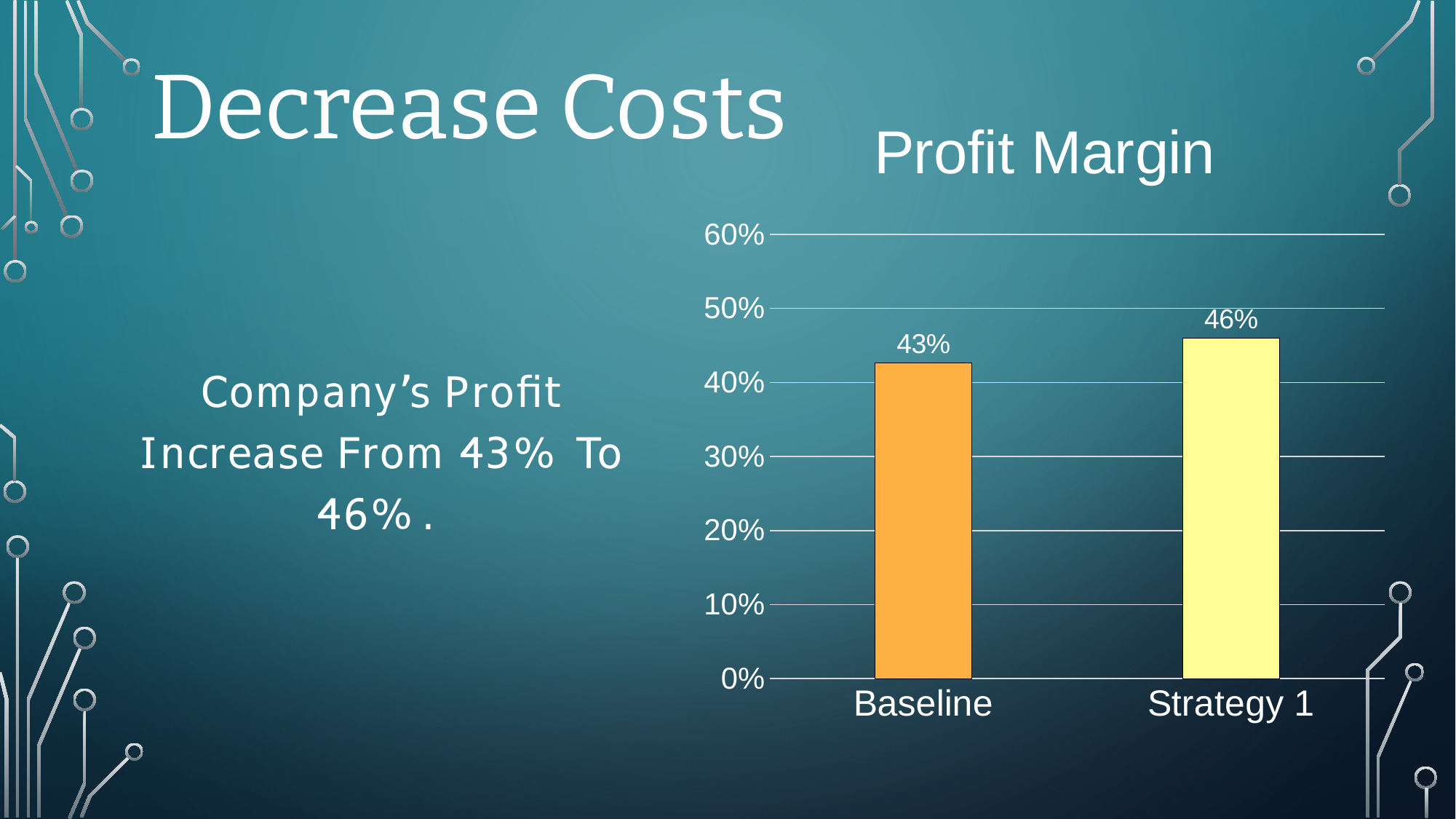

# Decrease Costs

### Chart: Profit Margin

| Category | Company's Profit |
|---|---|
| Baseline | 0.4260802741128777 |
| Strategy 1 | 0.45959901670655284 |
Company’s Profit Increase From 43% To 46%.